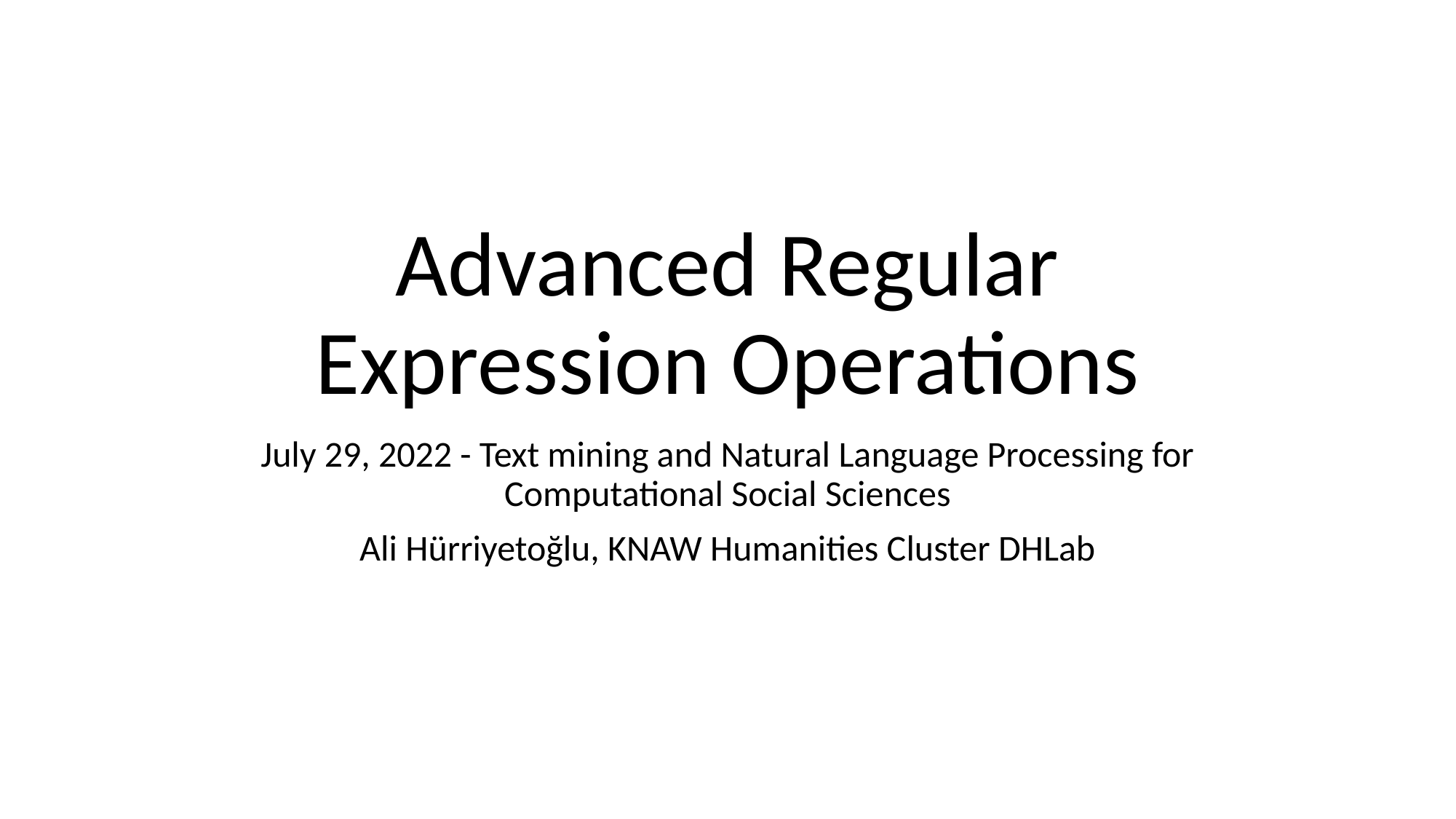

# Advanced Regular Expression Operations
July 29, 2022 - Text mining and Natural Language Processing for Computational Social Sciences
Ali Hürriyetoğlu, KNAW Humanities Cluster DHLab